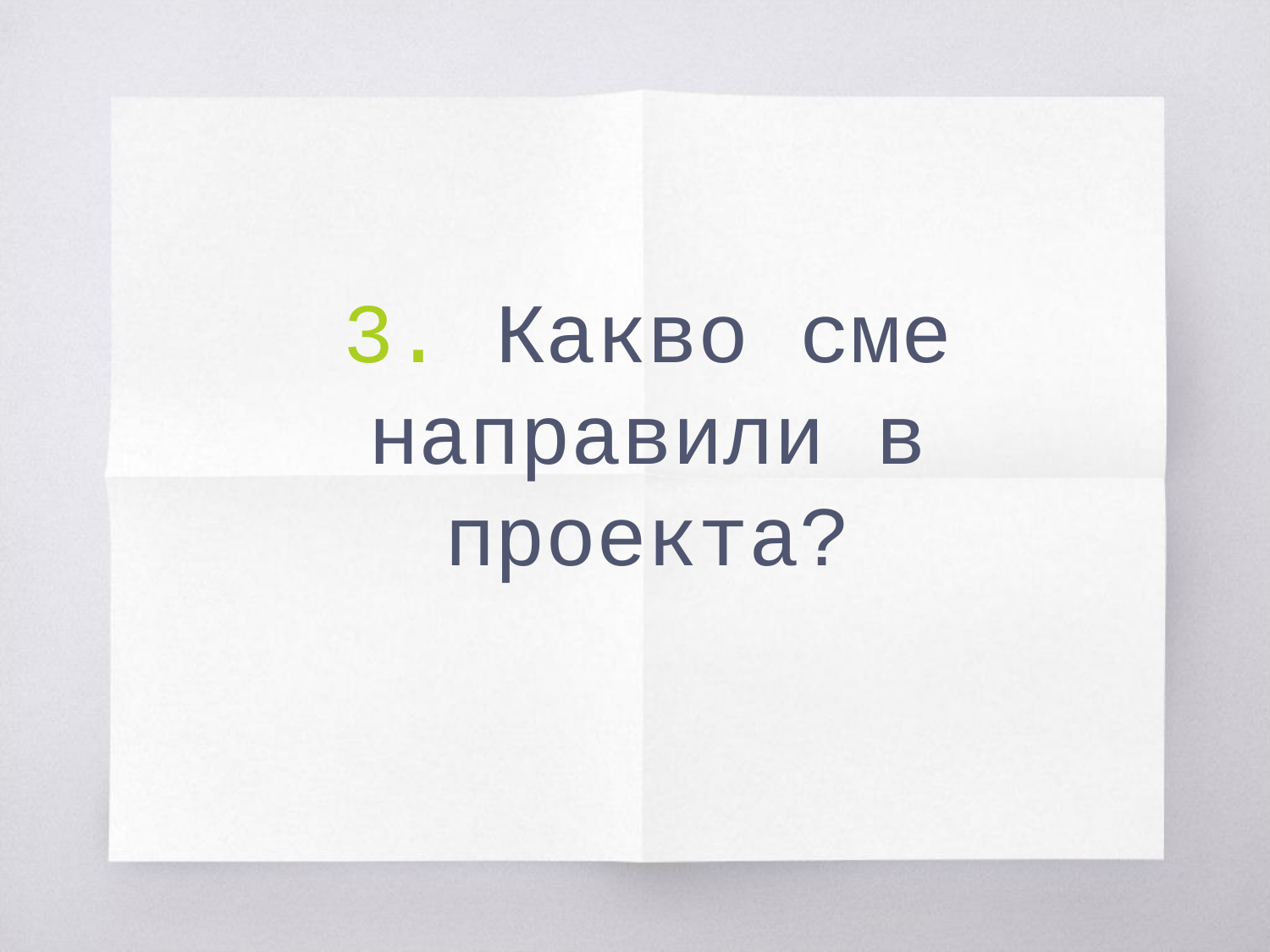

# 3. Какво сме направили в проекта?